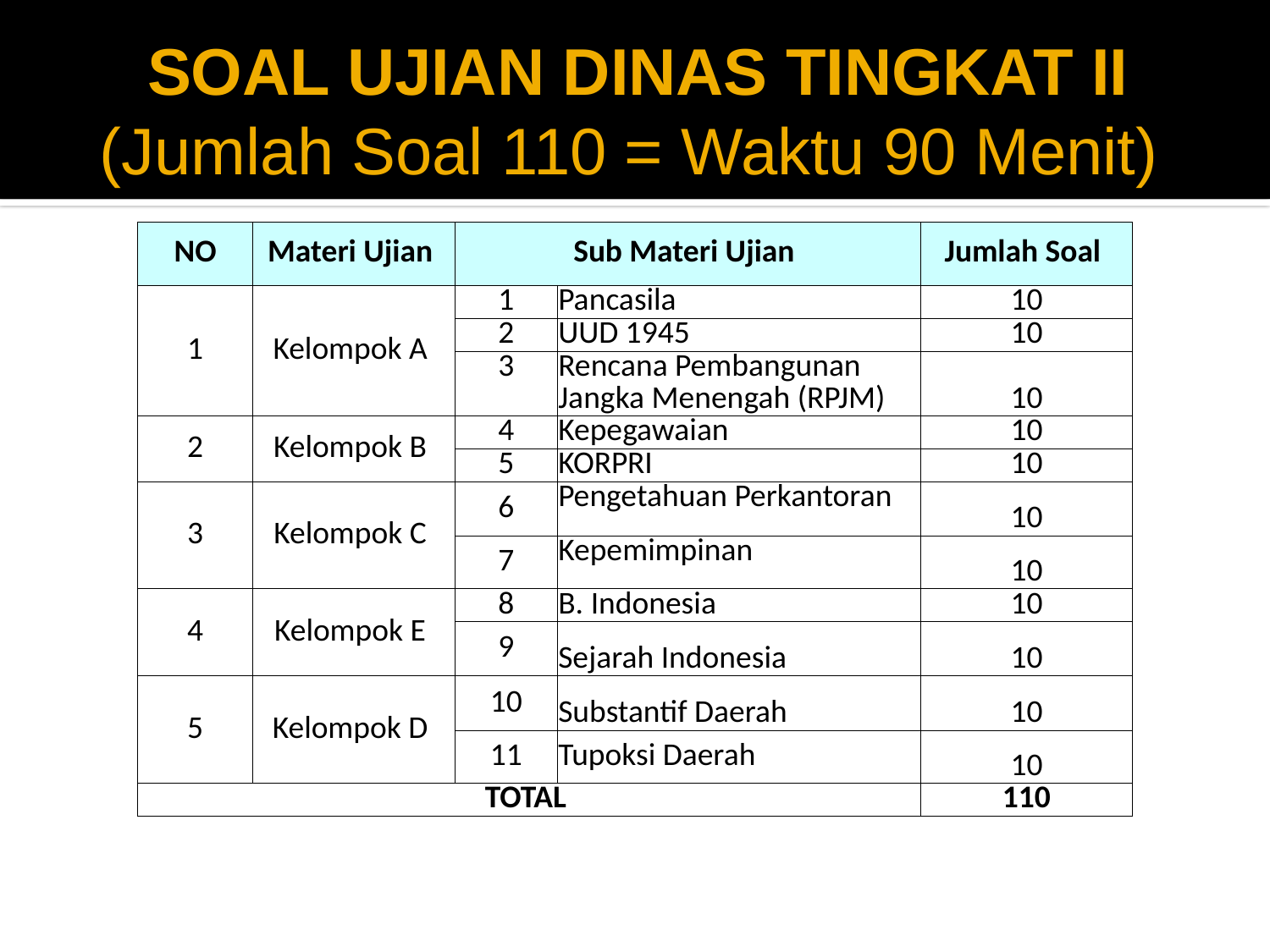

# SOAL UJIAN DINAS TINGKAT II (Jumlah Soal 110 = Waktu 90 Menit)
| NO | Materi Ujian | Sub Materi Ujian |  | Jumlah Soal |
| --- | --- | --- | --- | --- |
| 1 | Kelompok A | 1 | Pancasila | 10 |
|  |  | 2 | UUD 1945 | 10 |
|  |  | 3 | Rencana Pembangunan Jangka Menengah (RPJM) | 10 |
| 2 | Kelompok B | 4 | Kepegawaian | 10 |
|  |  | 5 | KORPRI | 10 |
| 3 | Kelompok C | 6 | Pengetahuan Perkantoran | 10 |
|  |  | 7 | Kepemimpinan | 10 |
| 4 | Kelompok E | 8 | B. Indonesia | 10 |
|  |  | 9 | Sejarah Indonesia | 10 |
| 5 | Kelompok D | 10 | Substantif Daerah | 10 |
|  |  | 11 | Tupoksi Daerah | 10 |
| TOTAL |  |  |  | 110 |